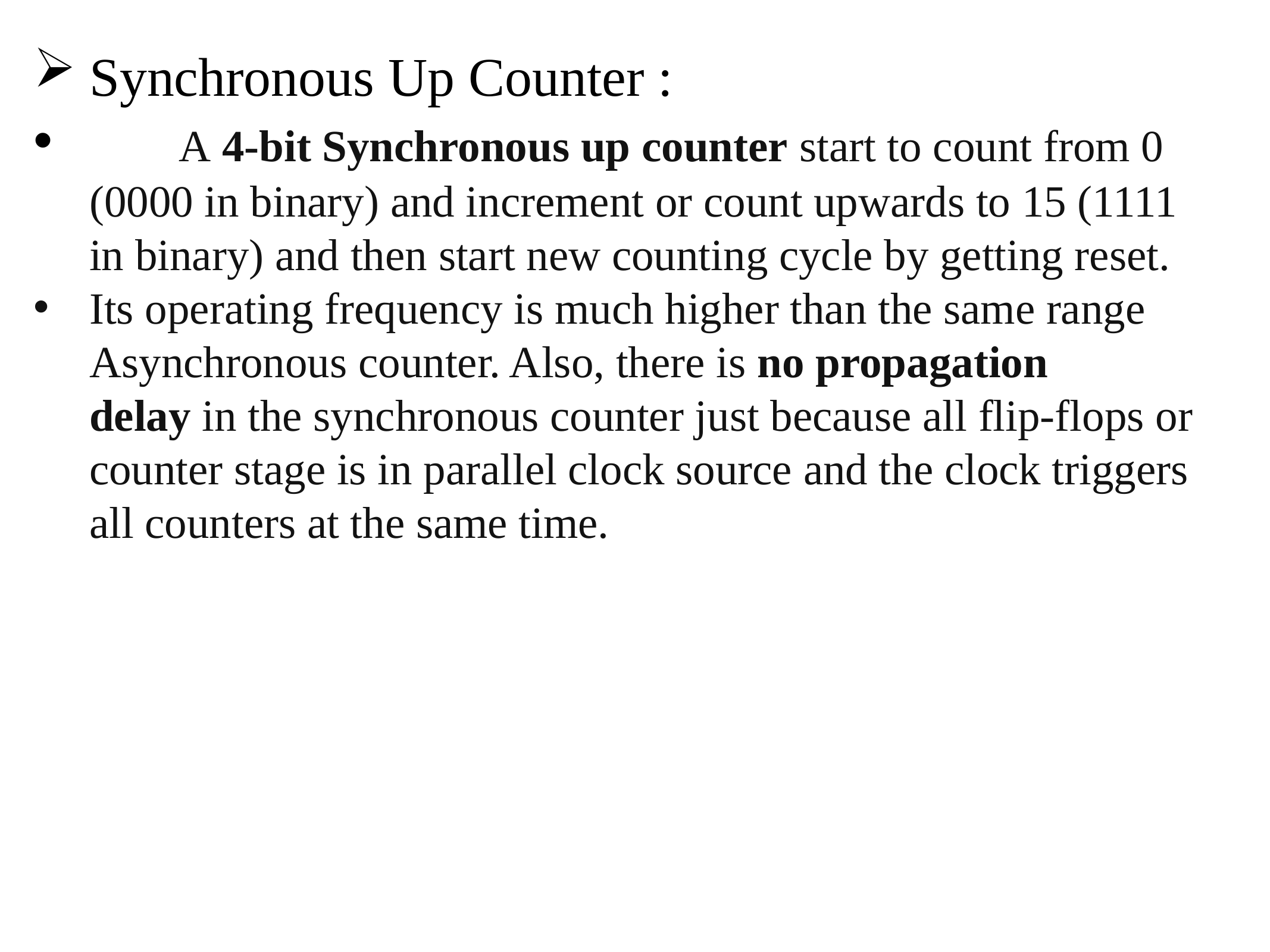

Synchronous Up Counter :
	A 4-bit Synchronous up counter start to count from 0 (0000 in binary) and increment or count upwards to 15 (1111 in binary) and then start new counting cycle by getting reset.
Its operating frequency is much higher than the same range Asynchronous counter. Also, there is no propagation delay in the synchronous counter just because all flip-flops or counter stage is in parallel clock source and the clock triggers all counters at the same time.